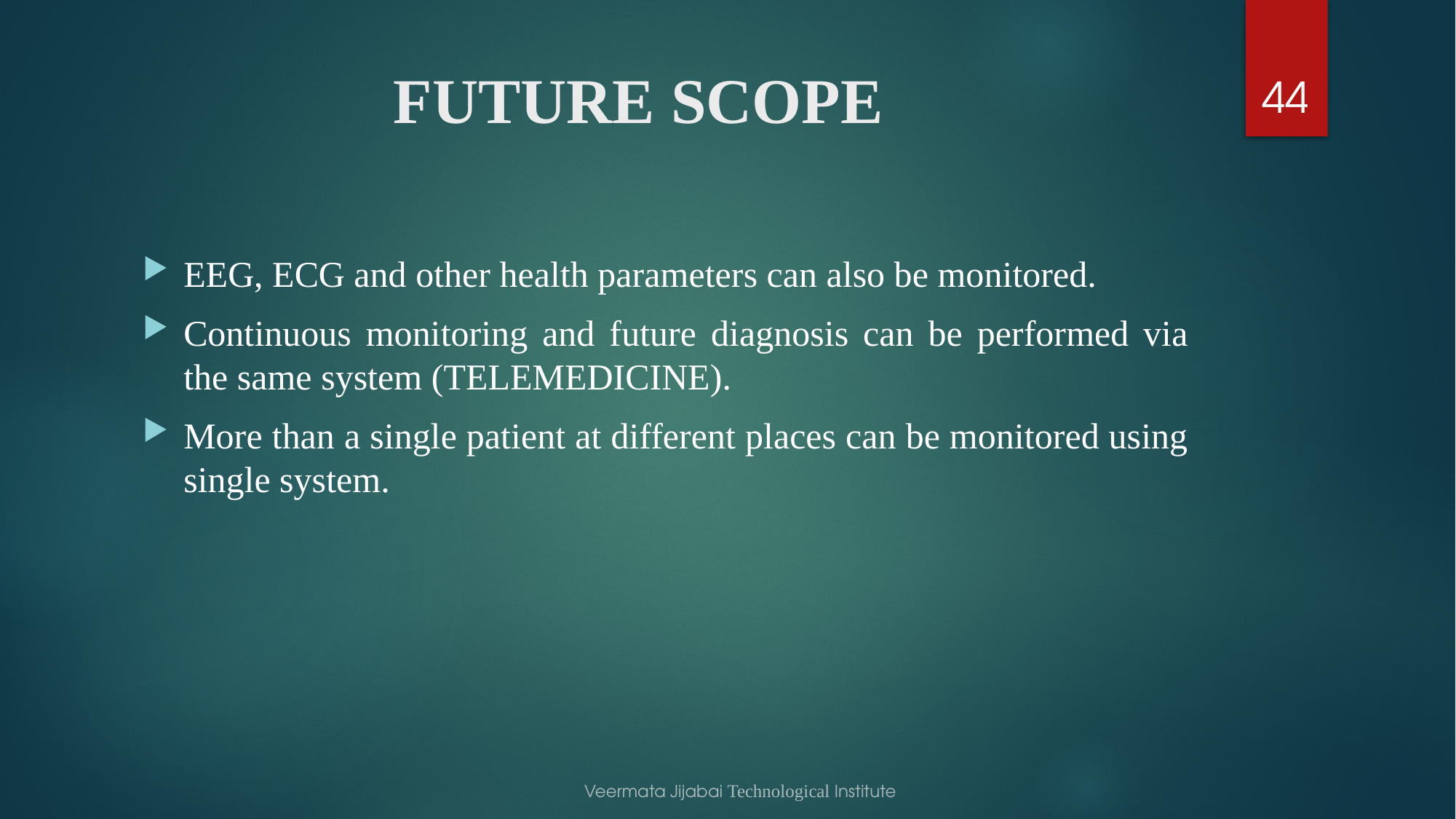

44
# FUTURE SCOPE
EEG, ECG and other health parameters can also be monitored.
Continuous monitoring and future diagnosis can be performed via the same system (TELEMEDICINE).
More than a single patient at different places can be monitored using single system.

Veermata Jijabai Technological Institute